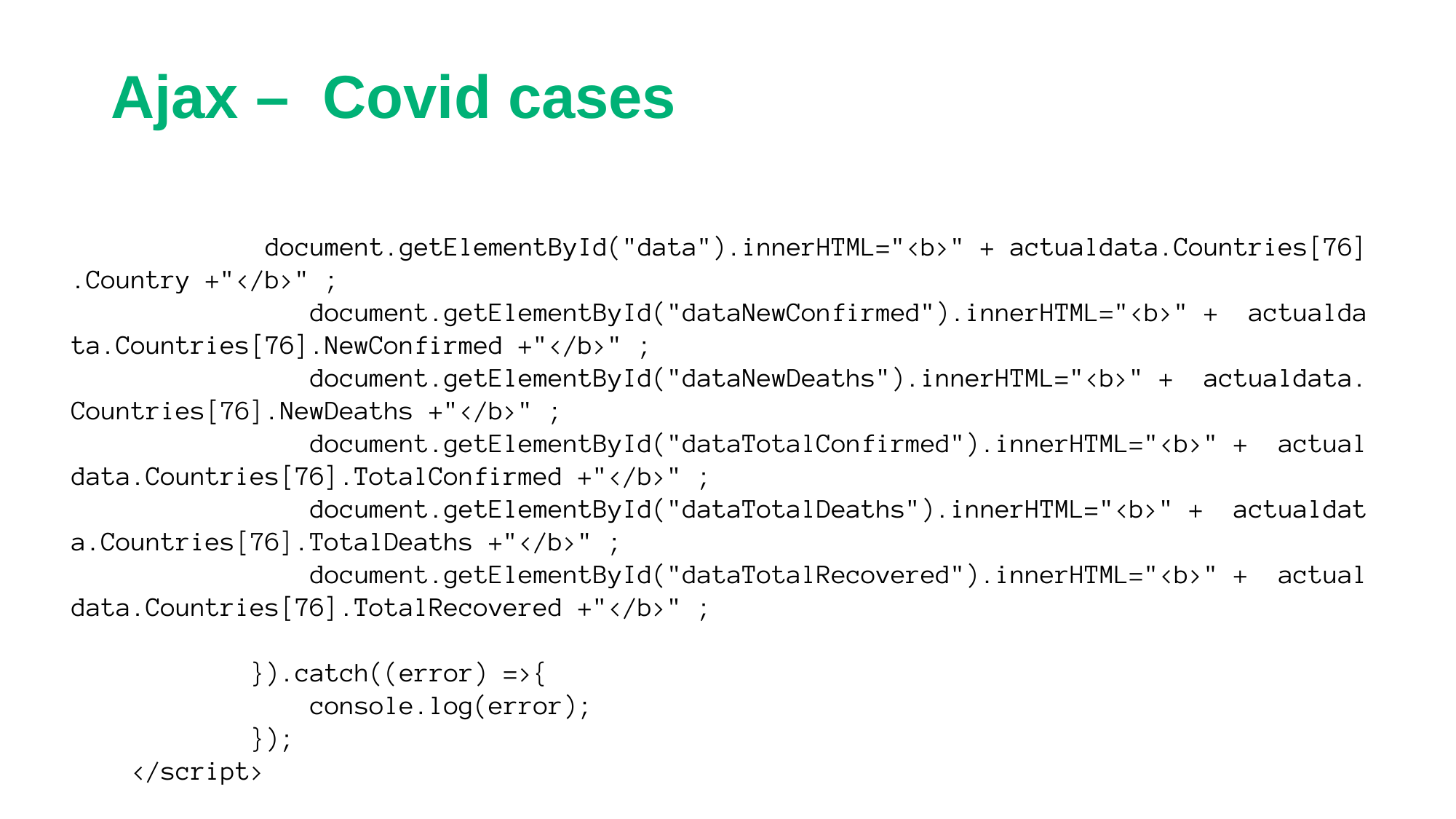

# Ajax –  Covid cases

             document.getElementById("data").innerHTML="<b>" + actualdata.Countries[76].Country +"</b>" ;
                document.getElementById("dataNewConfirmed").innerHTML="<b>" +  actualdata.Countries[76].NewConfirmed +"</b>" ;
                document.getElementById("dataNewDeaths").innerHTML="<b>" +  actualdata.Countries[76].NewDeaths +"</b>" ;
                document.getElementById("dataTotalConfirmed").innerHTML="<b>" +  actualdata.Countries[76].TotalConfirmed +"</b>" ;
                document.getElementById("dataTotalDeaths").innerHTML="<b>" +  actualdata.Countries[76].TotalDeaths +"</b>" ;
                document.getElementById("dataTotalRecovered").innerHTML="<b>" +  actualdata.Countries[76].TotalRecovered +"</b>" ;
            }).catch((error) =>{
                console.log(error);
            });
    </script>